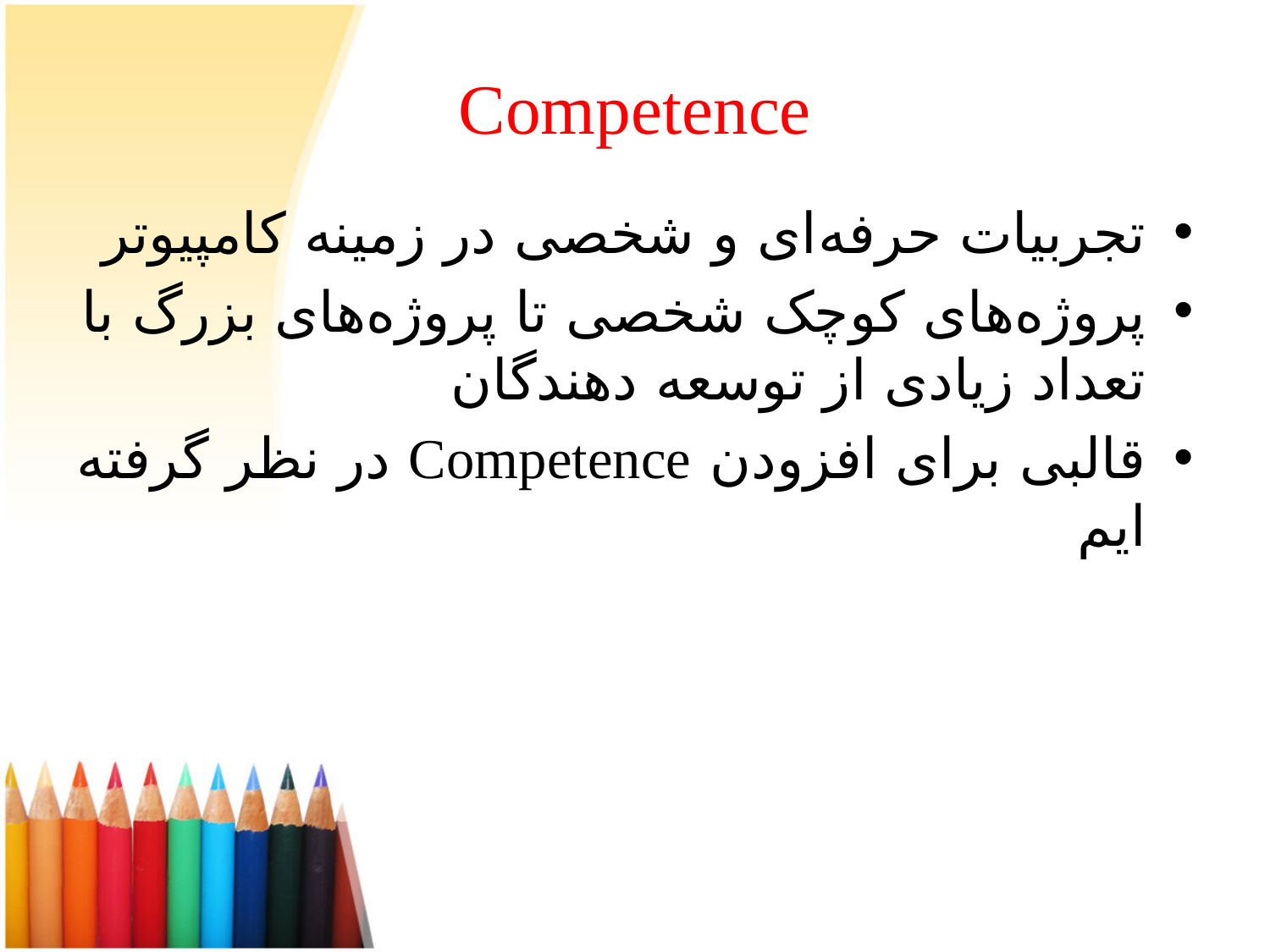

# Competence
تجربیات حرفه‌ای و شخصی در زمینه کامپیوتر
پروژه‌های کوچک شخصی تا پروژه‌های بزرگ با تعداد زیادی از توسعه دهندگان
قالبی برای افزودن Competence در نظر گرفته ایم